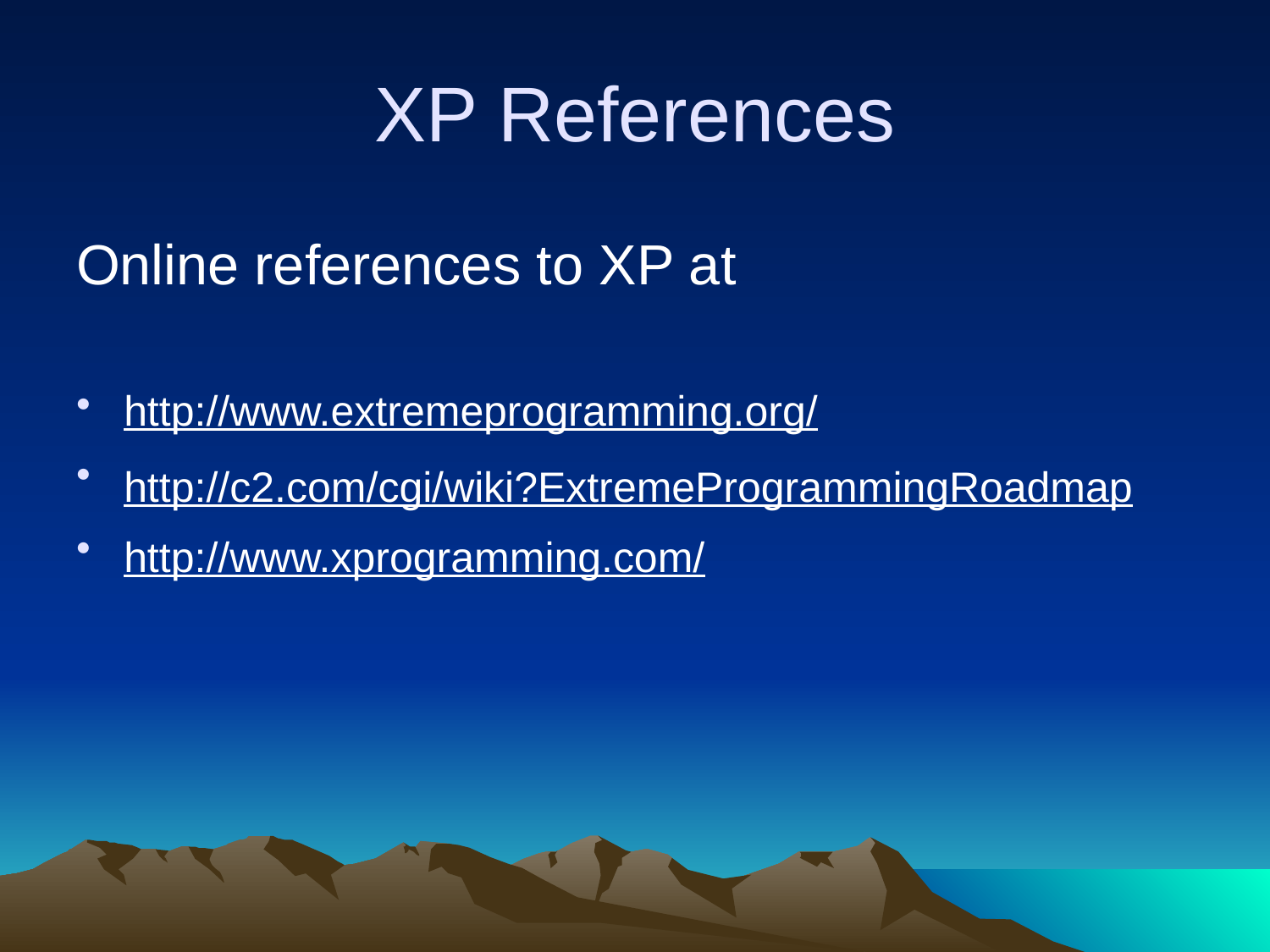

# XP References
Online references to XP at

http://www.extremeprogramming.org/
http://c2.com/cgi/wiki?ExtremeProgrammingRoadmap
http://www.xprogramming.com/